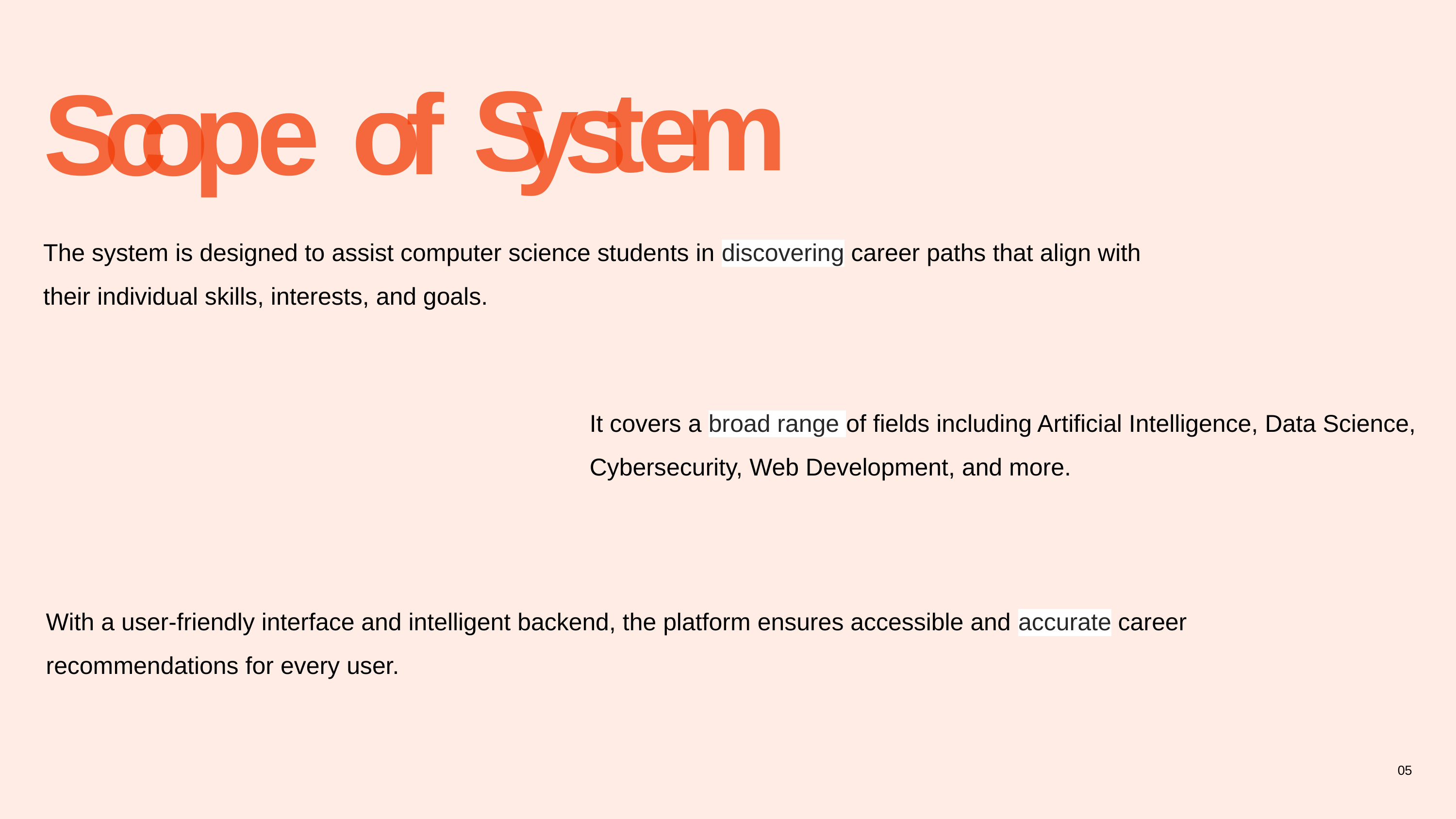

m
S
e
t
s
y
p
f
o
e
S
c
o
The system is designed to assist computer science students in discovering career paths that align with their individual skills, interests, and goals.

It covers a broad range of fields including Artificial Intelligence, Data Science, Cybersecurity, Web Development, and more.

With a user-friendly interface and intelligent backend, the platform ensures accessible and accurate career recommendations for every user.
05